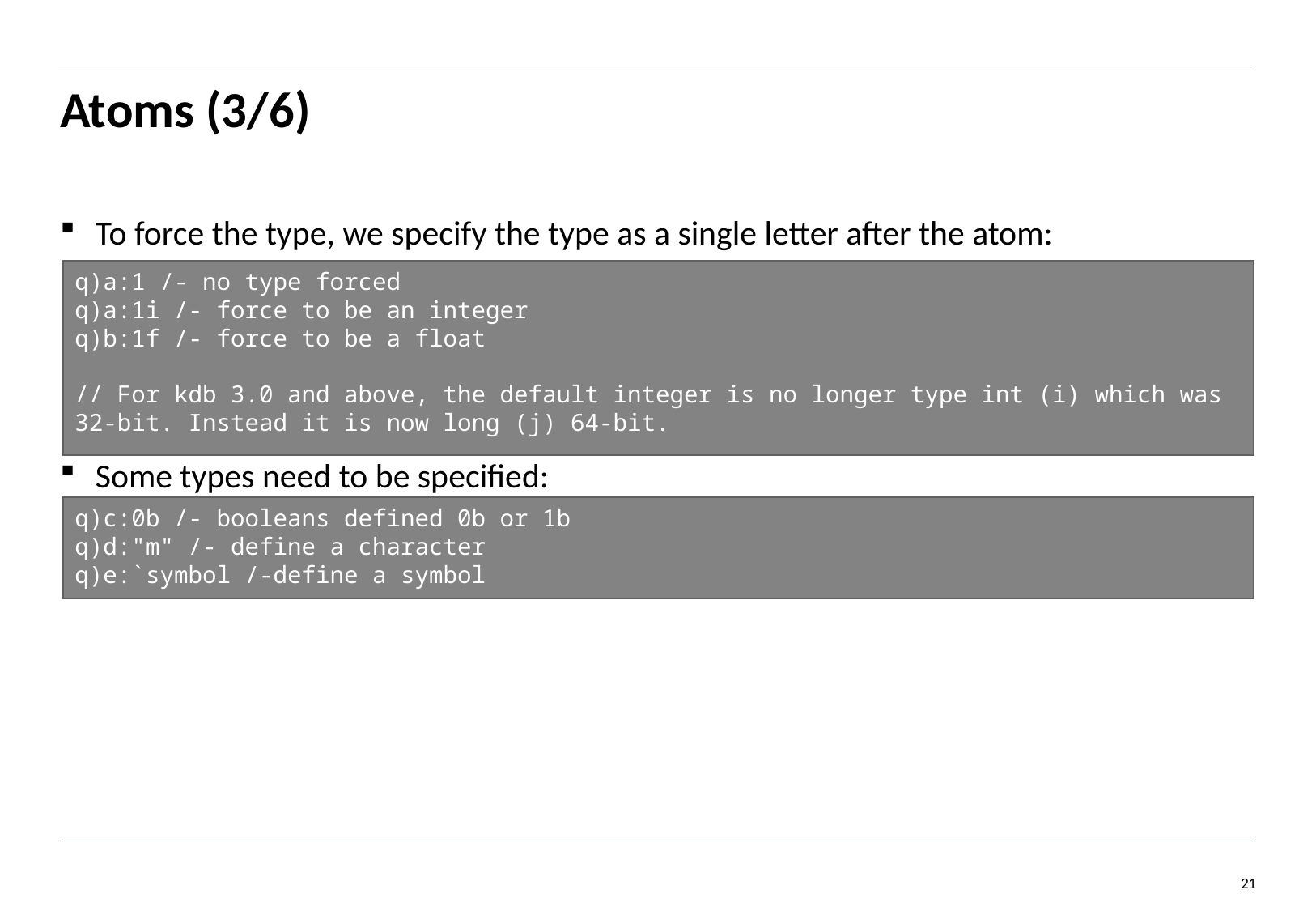

# Atoms (3/6)
To force the type, we specify the type as a single letter after the atom:

Some types need to be specified:
q)a:1 /- no type forced
q)a:1i /- force to be an integer
q)b:1f /- force to be a float

// For kdb 3.0 and above, the default integer is no longer type int (i) which was 32-bit. Instead it is now long (j) 64-bit.
q)c:0b /- booleans defined 0b or 1b
q)d:"m" /- define a character
q)e:`symbol /-define a symbol
21